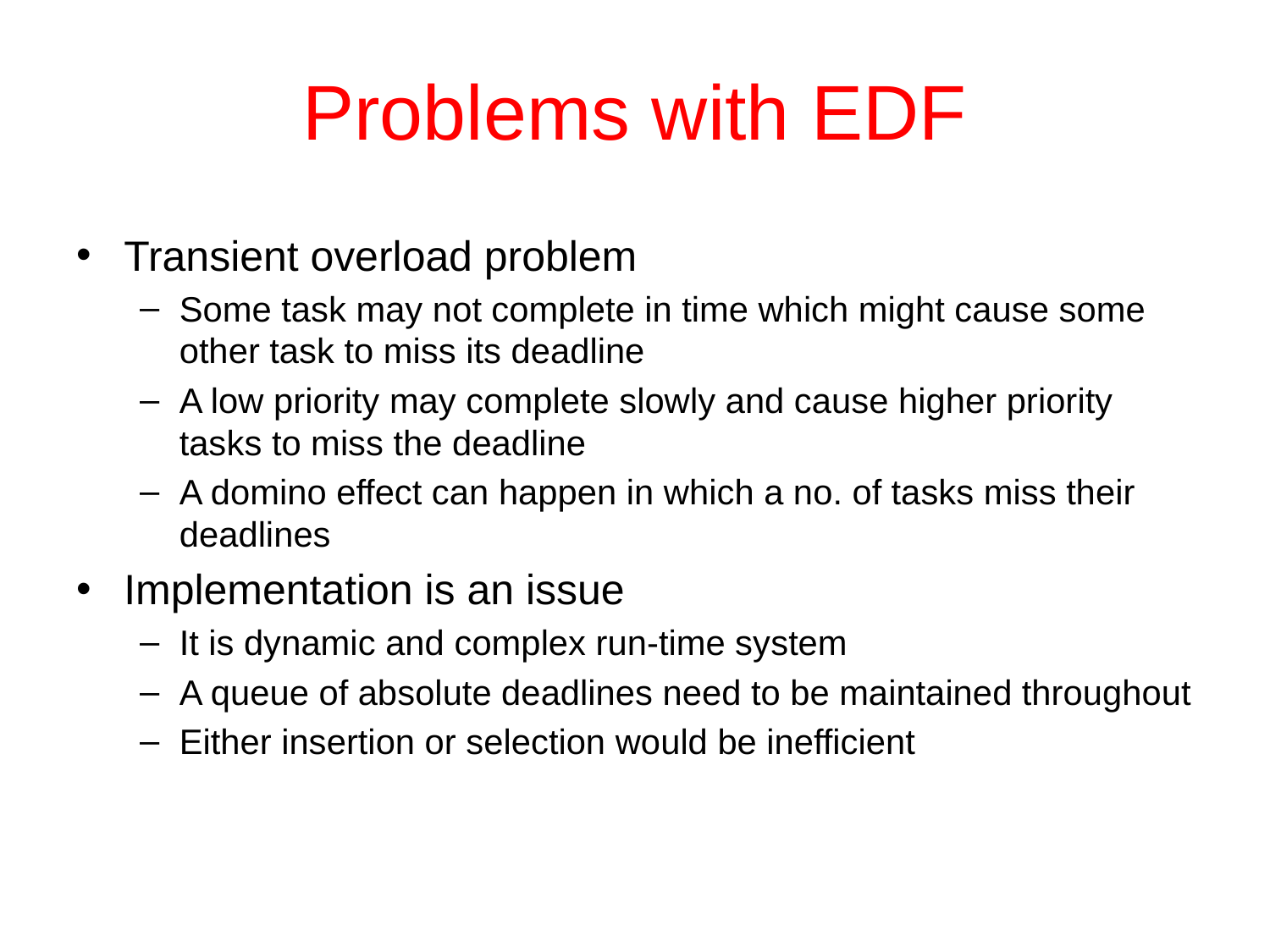

# Problems with EDF
Transient overload problem
Some task may not complete in time which might cause some other task to miss its deadline
A low priority may complete slowly and cause higher priority tasks to miss the deadline
A domino effect can happen in which a no. of tasks miss their deadlines
Implementation is an issue
It is dynamic and complex run-time system
A queue of absolute deadlines need to be maintained throughout
Either insertion or selection would be inefficient